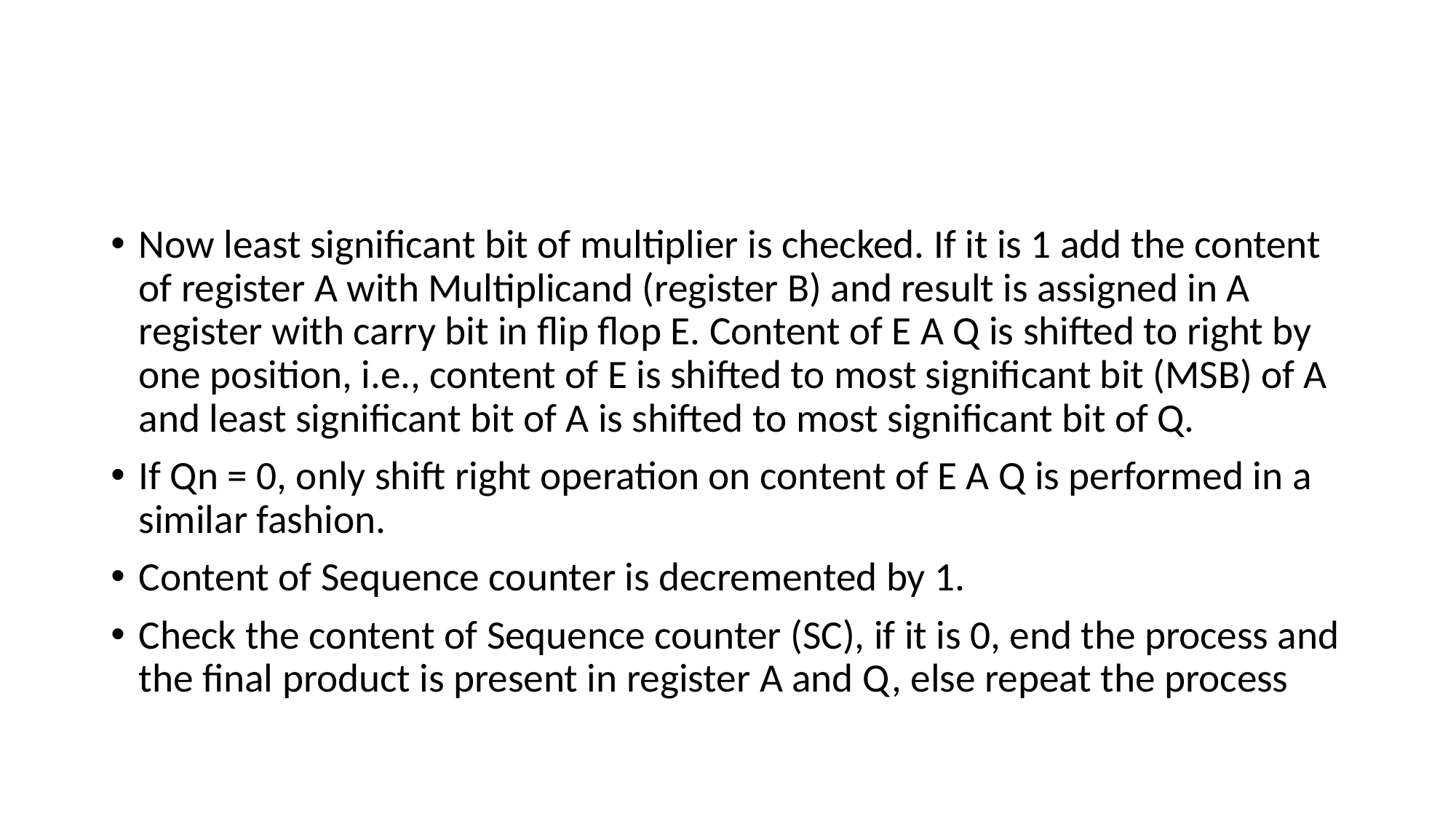

#
Now least significant bit of multiplier is checked. If it is 1 add the content of register A with Multiplicand (register B) and result is assigned in A register with carry bit in flip flop E. Content of E A Q is shifted to right by one position, i.e., content of E is shifted to most significant bit (MSB) of A and least significant bit of A is shifted to most significant bit of Q.
If Qn = 0, only shift right operation on content of E A Q is performed in a similar fashion.
Content of Sequence counter is decremented by 1.
Check the content of Sequence counter (SC), if it is 0, end the process and the final product is present in register A and Q, else repeat the process